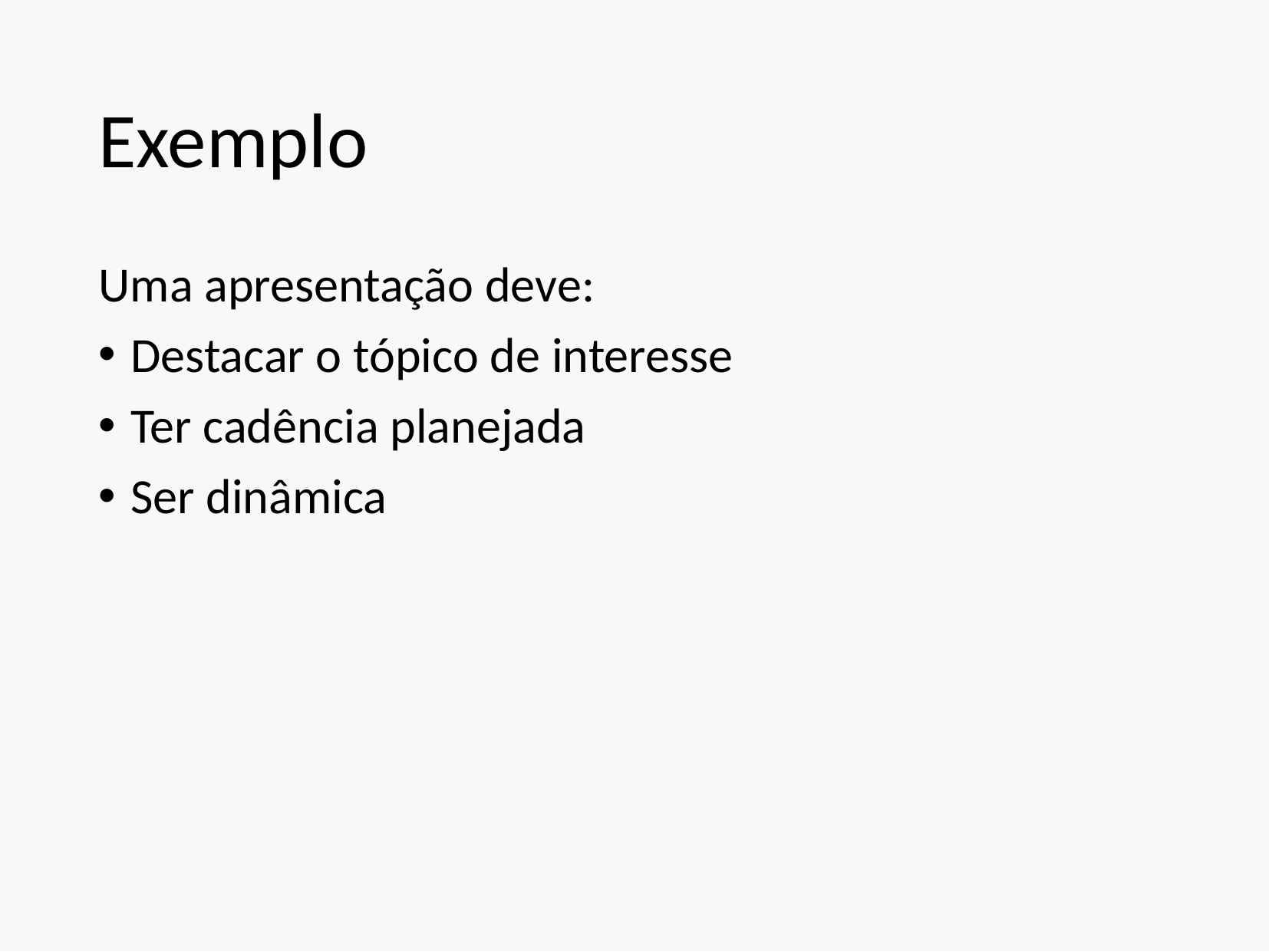

# Exemplo
Uma apresentação deve:
Destacar o tópico de interesse
Ter cadência planejada
Ser dinâmica